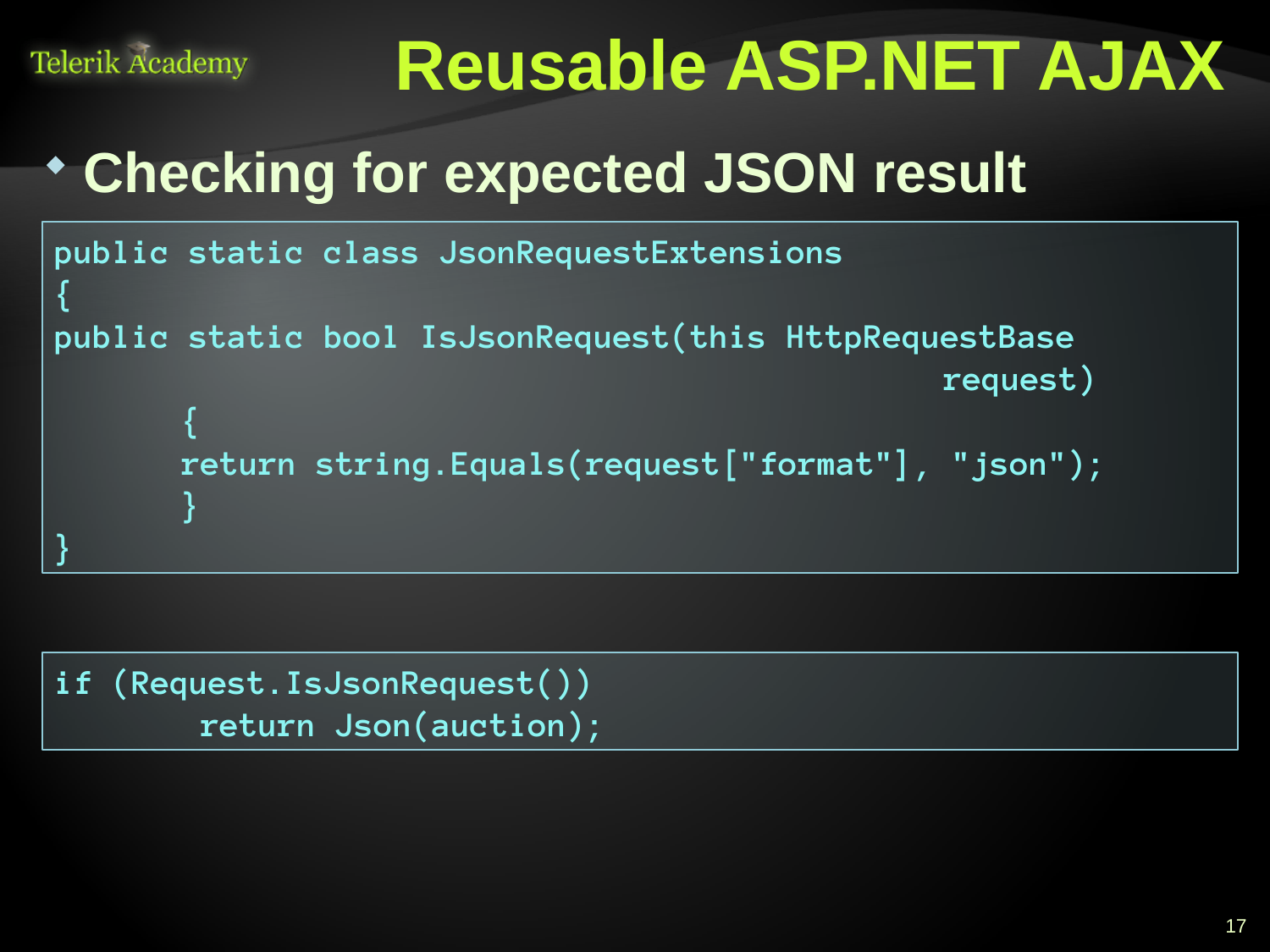

# Reusable ASP.NET AJAX
Checking for expected JSON result
public static class JsonRequestExtensions
{
public static bool IsJsonRequest(this HttpRequestBase 								request)
	{
	return string.Equals(request["format"], "json");
	}
}
if (Request.IsJsonRequest())
	 return Json(auction);
17